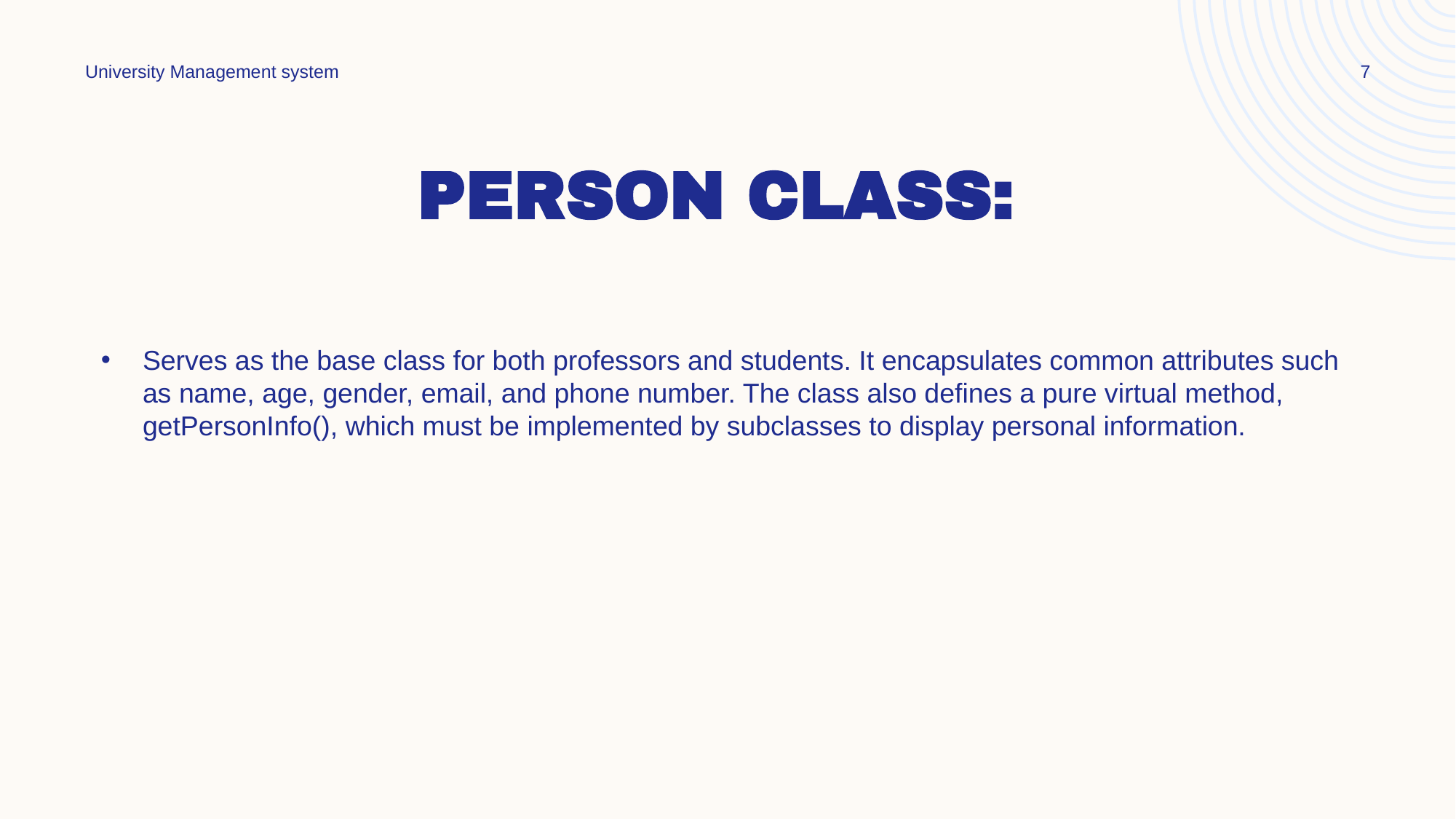

University Management system
7
# Person Class:
Serves as the base class for both professors and students. It encapsulates common attributes such as name, age, gender, email, and phone number. The class also defines a pure virtual method, getPersonInfo(), which must be implemented by subclasses to display personal information.